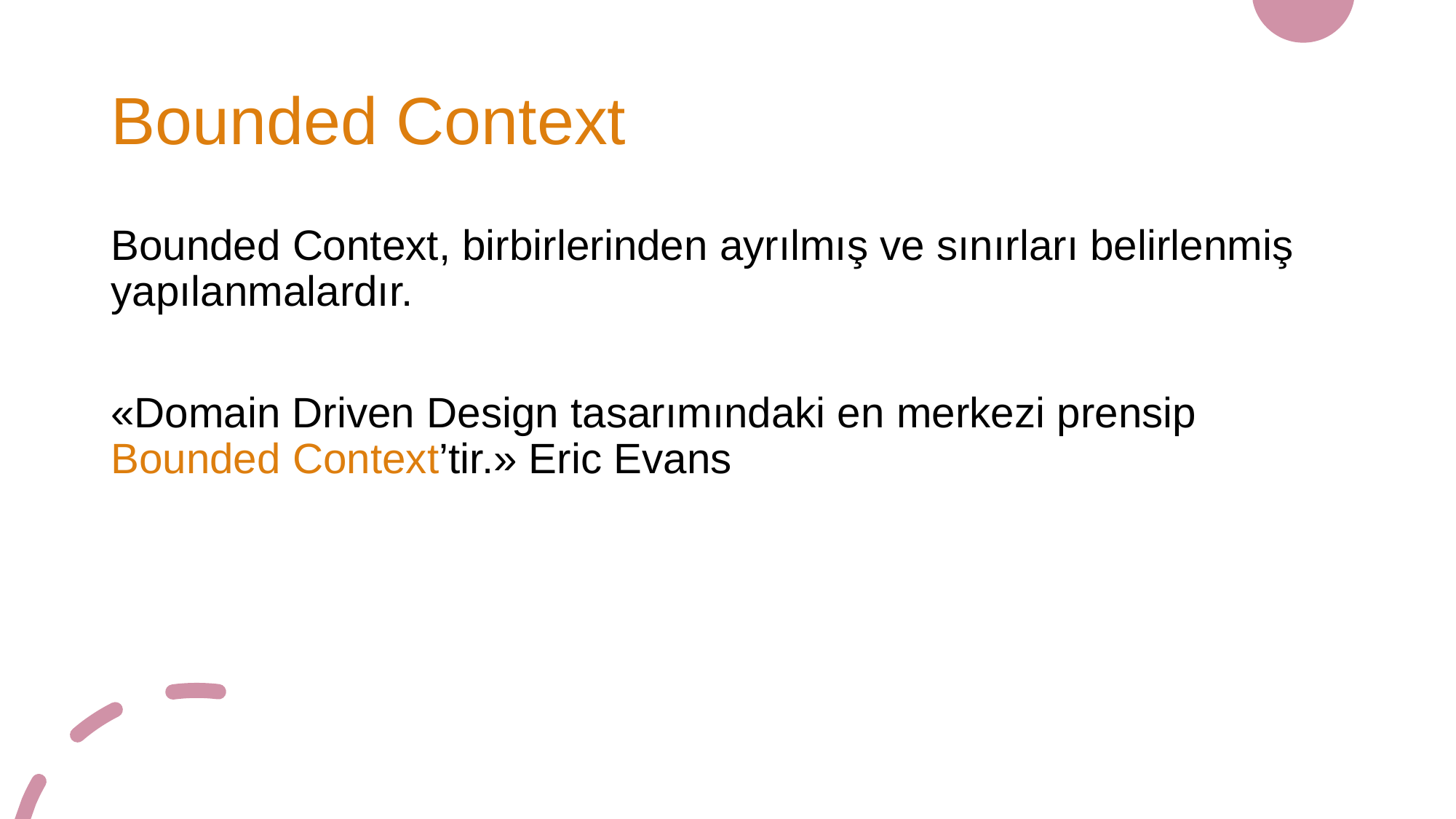

# Bounded Context
Bounded Context, birbirlerinden ayrılmış ve sınırları belirlenmiş yapılanmalardır.

«Domain Driven Design tasarımındaki en merkezi prensip Bounded Context’tir.» Eric Evans